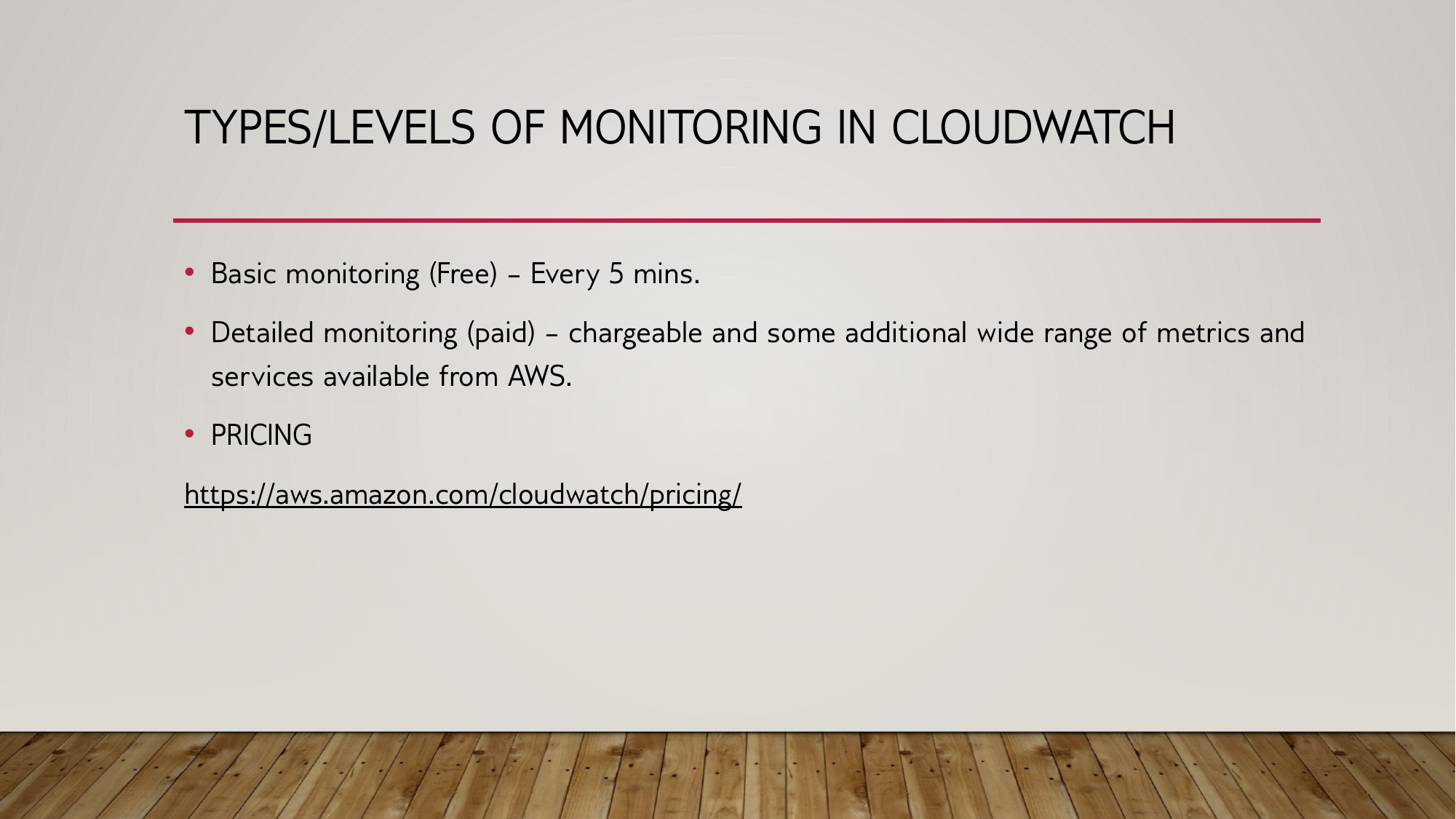

# Types/levels of monitoring in cloudwatch
Basic monitoring (Free) – Every 5 mins.
Detailed monitoring (paid) – chargeable and some additional wide range of metrics and services available from AWS.
PRICING
https://aws.amazon.com/cloudwatch/pricing/